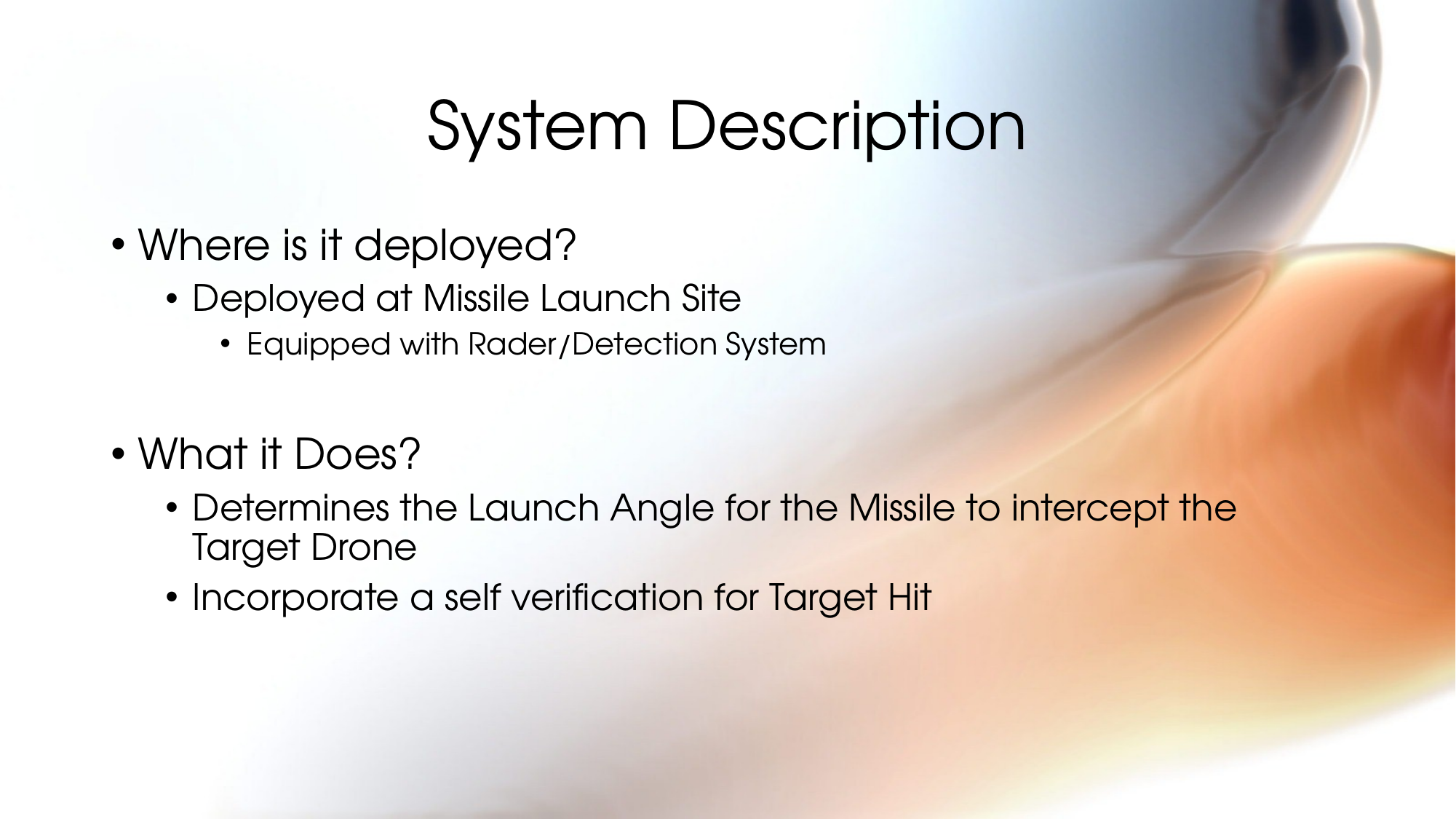

# System Description
Where is it deployed?
Deployed at Missile Launch Site
Equipped with Rader/Detection System

What it Does?
Determines the Launch Angle for the Missile to intercept the Target Drone
Incorporate a self verification for Target Hit